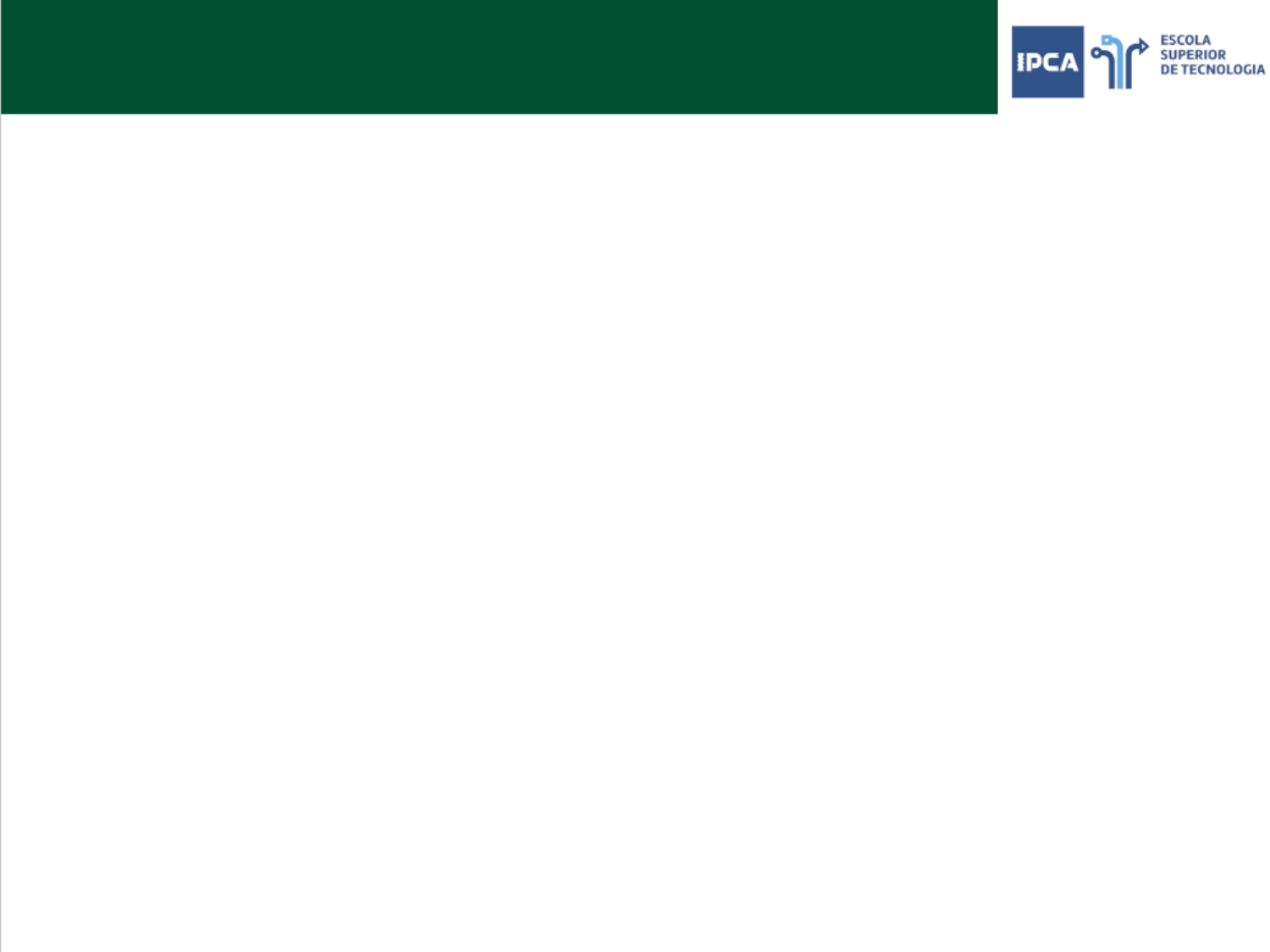

#

EST – Estágio – 2022/2023
3